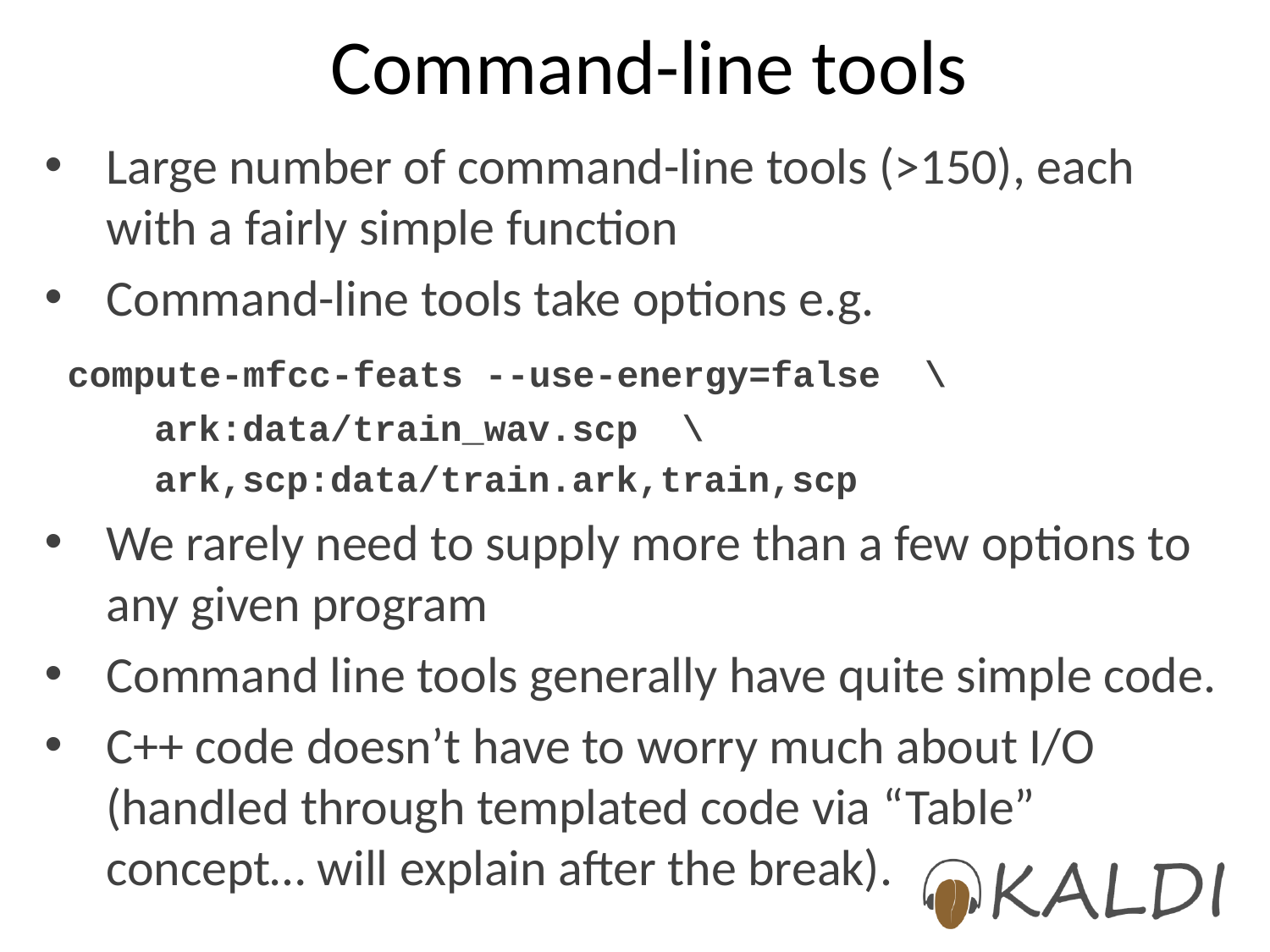

# Command-line tools
Large number of command-line tools (>150), each with a fairly simple function
Command-line tools take options e.g.
  compute-mfcc-feats --use-energy=false  \
     ark:data/train_wav.scp  \
     ark,scp:data/train.ark,train,scp
We rarely need to supply more than a few options to any given program
Command line tools generally have quite simple code.
C++ code doesn’t have to worry much about I/O (handled through templated code via “Table” concept… will explain after the break).